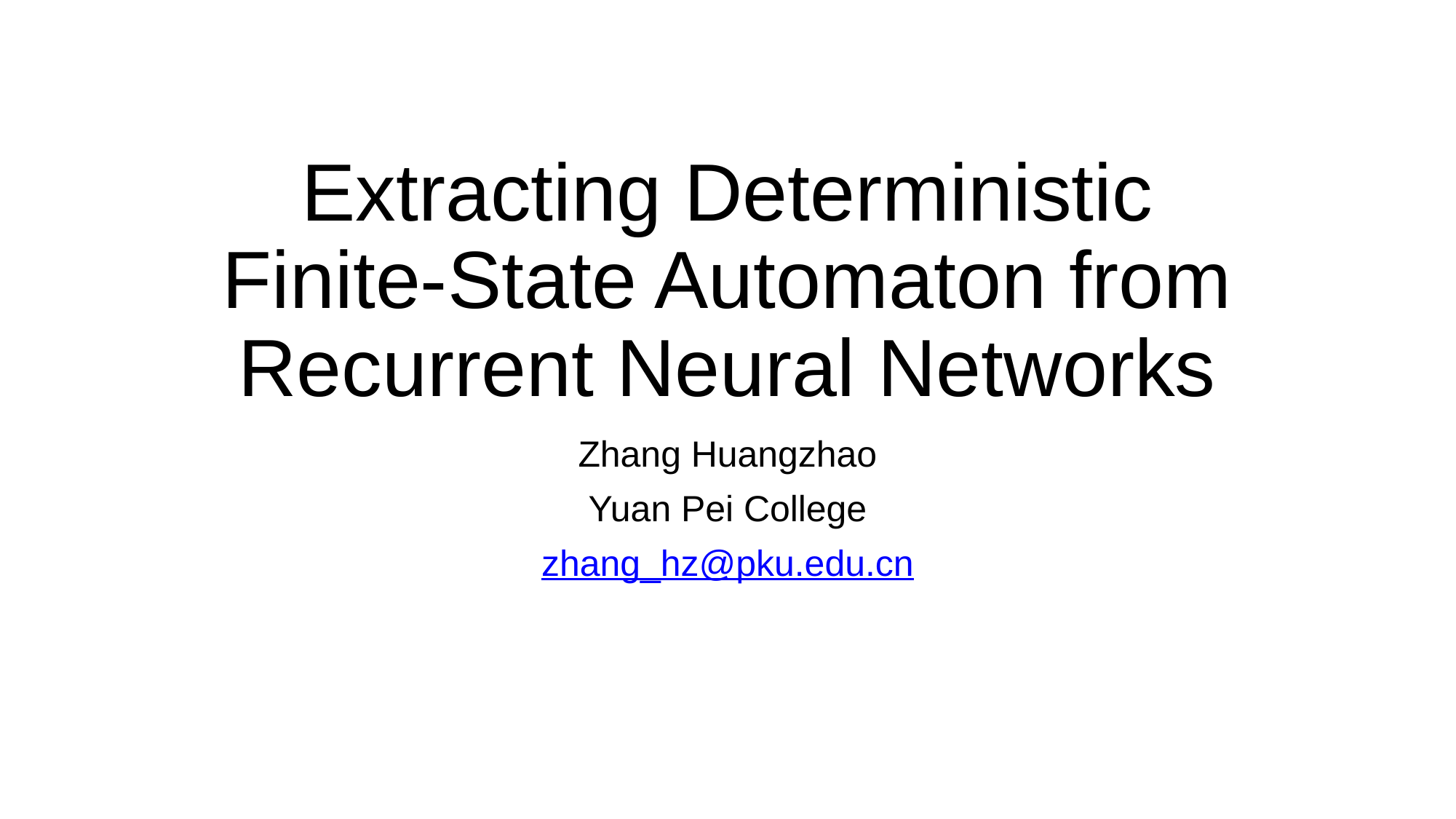

# Extracting Deterministic Finite-State Automaton from Recurrent Neural Networks
Zhang Huangzhao
Yuan Pei College
zhang_hz@pku.edu.cn